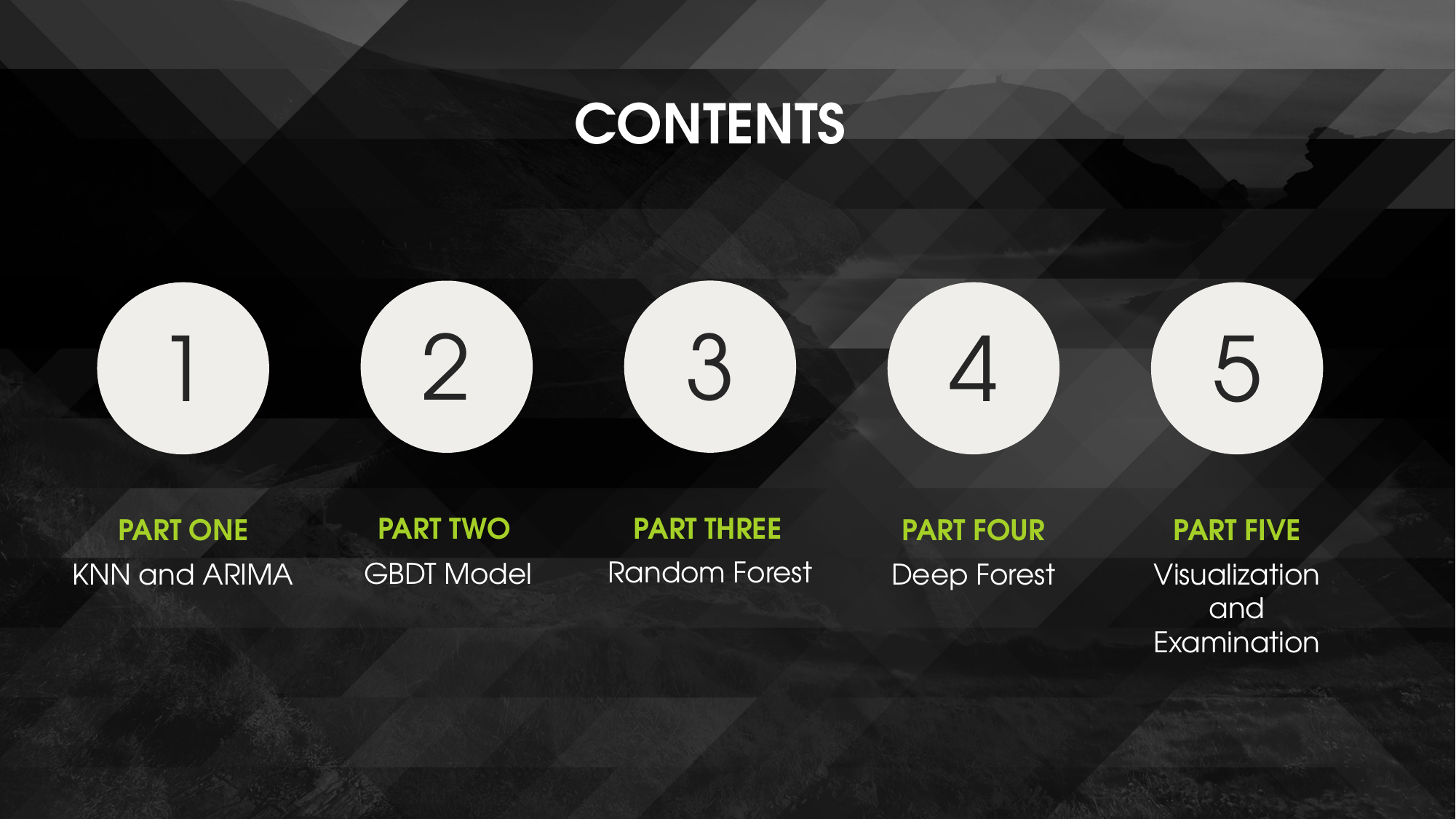

CONTENTS

3

2

1

4

5
PART THREE
PART TWO
PART ONE
PART FOUR
PART FIVE
Random Forest
GBDT Model
KNN and ARIMA
Deep Forest
Visualization
and
Examination